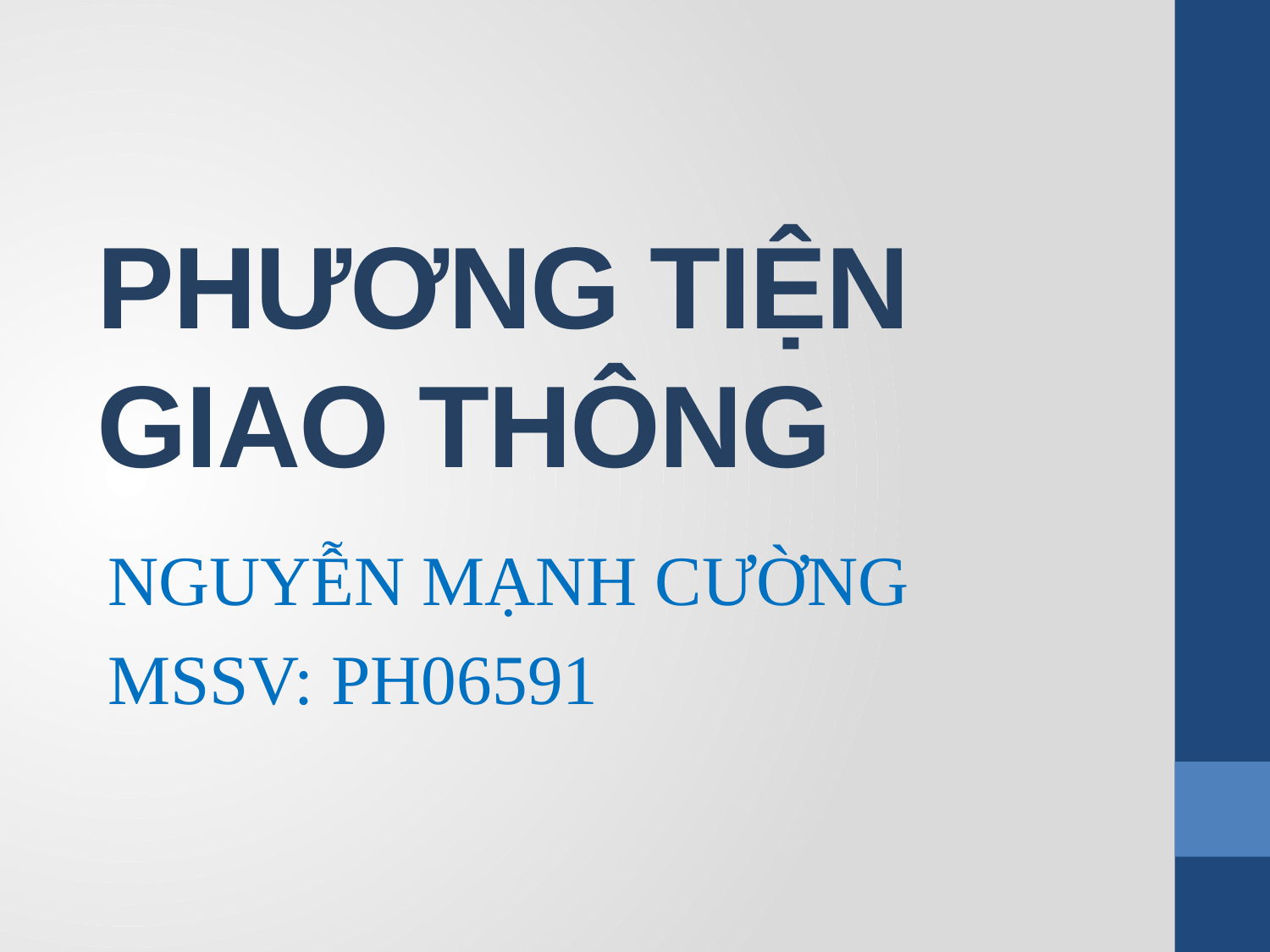

# PHƯƠNG TIỆN GIAO THÔNG
NGUYỄN MẠNH CƯỜNG
MSSV: PH06591